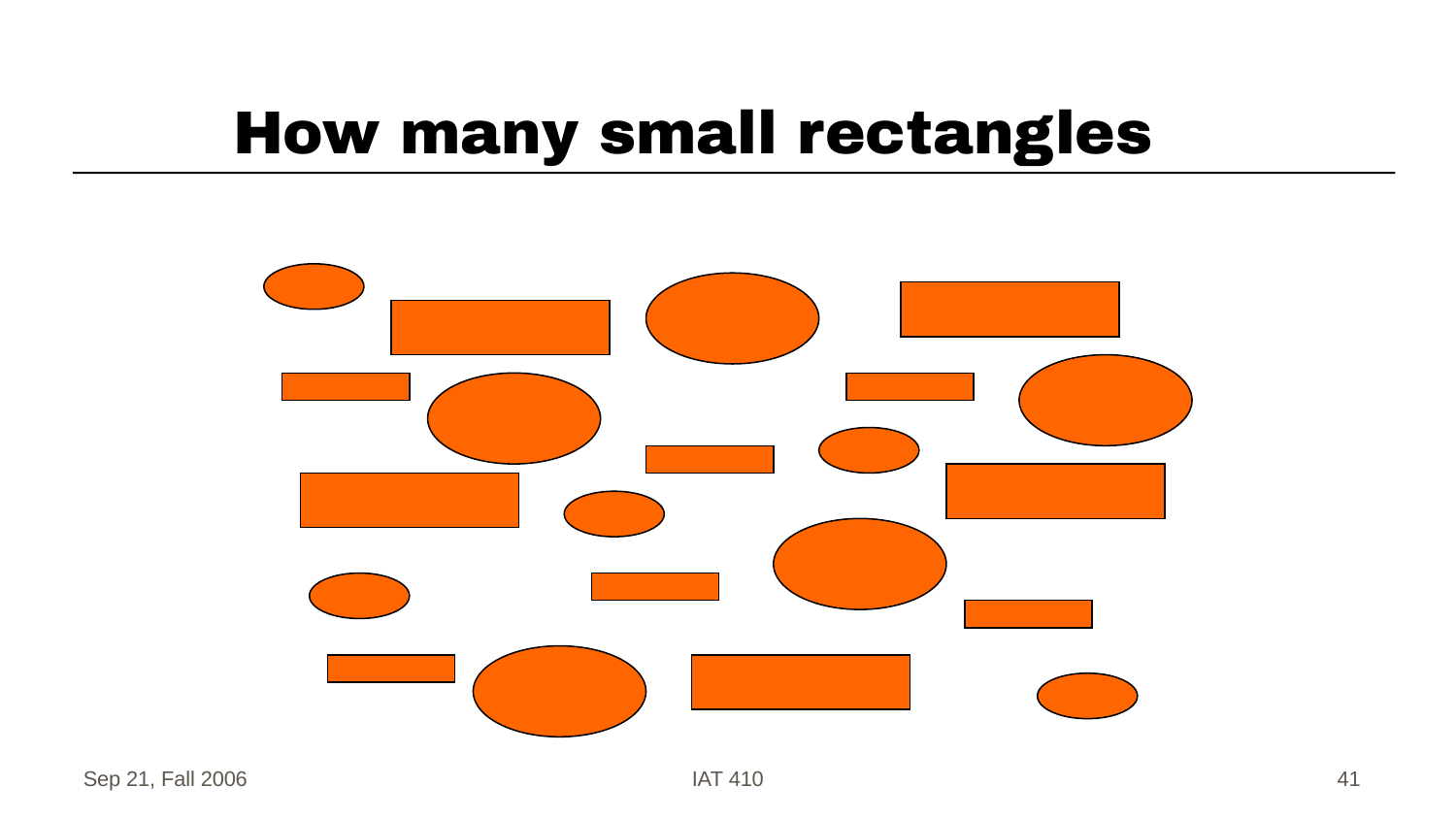

How many small rectangles

Sep 21, Fall 2006
IAT 410
41